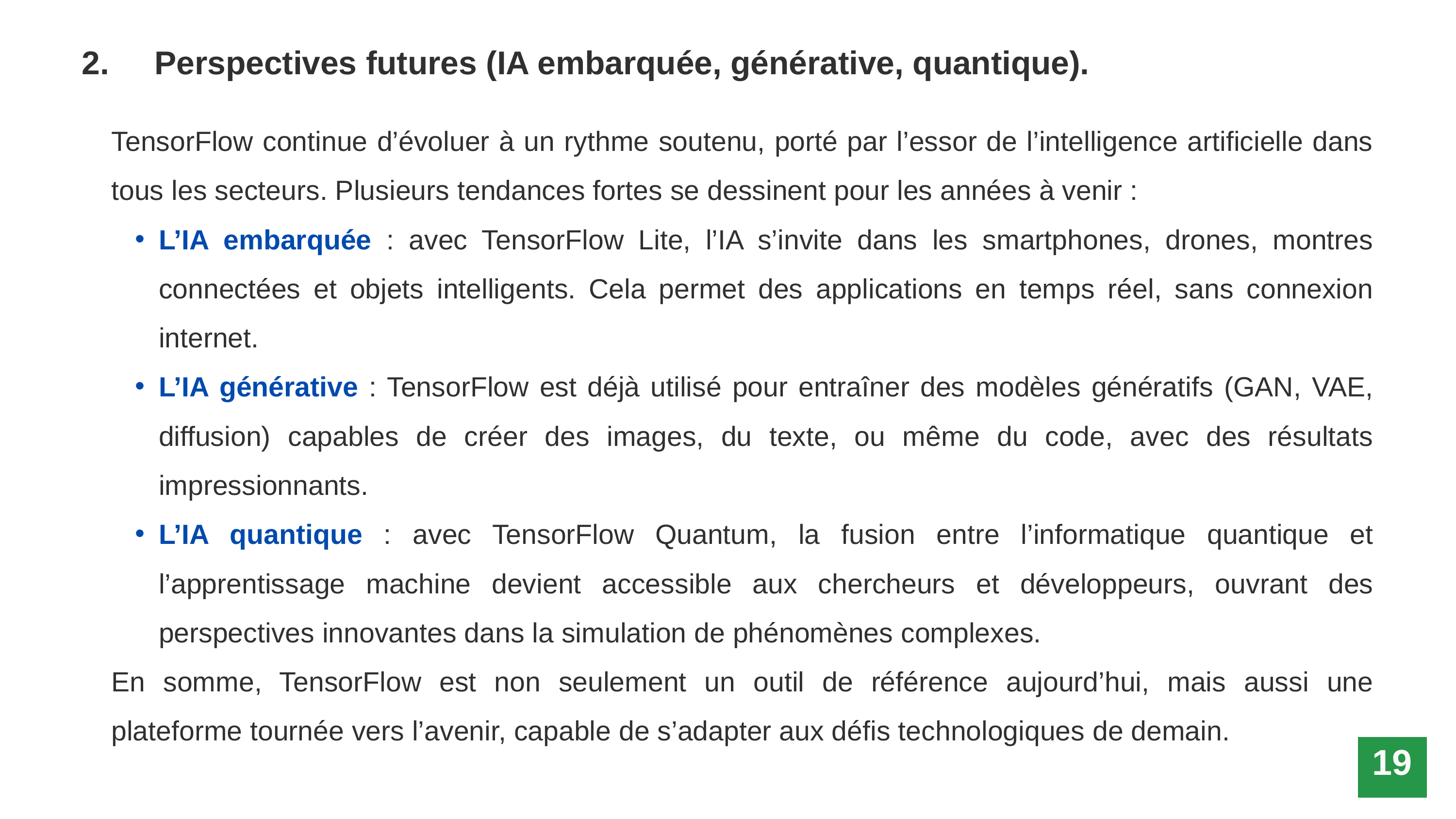

2.     Perspectives futures (IA embarquée, générative, quantique).
TensorFlow continue d’évoluer à un rythme soutenu, porté par l’essor de l’intelligence artificielle dans tous les secteurs. Plusieurs tendances fortes se dessinent pour les années à venir :
L’IA embarquée : avec TensorFlow Lite, l’IA s’invite dans les smartphones, drones, montres connectées et objets intelligents. Cela permet des applications en temps réel, sans connexion internet.
L’IA générative : TensorFlow est déjà utilisé pour entraîner des modèles génératifs (GAN, VAE, diffusion) capables de créer des images, du texte, ou même du code, avec des résultats impressionnants.
L’IA quantique : avec TensorFlow Quantum, la fusion entre l’informatique quantique et l’apprentissage machine devient accessible aux chercheurs et développeurs, ouvrant des perspectives innovantes dans la simulation de phénomènes complexes.
En somme, TensorFlow est non seulement un outil de référence aujourd’hui, mais aussi une plateforme tournée vers l’avenir, capable de s’adapter aux défis technologiques de demain.

19